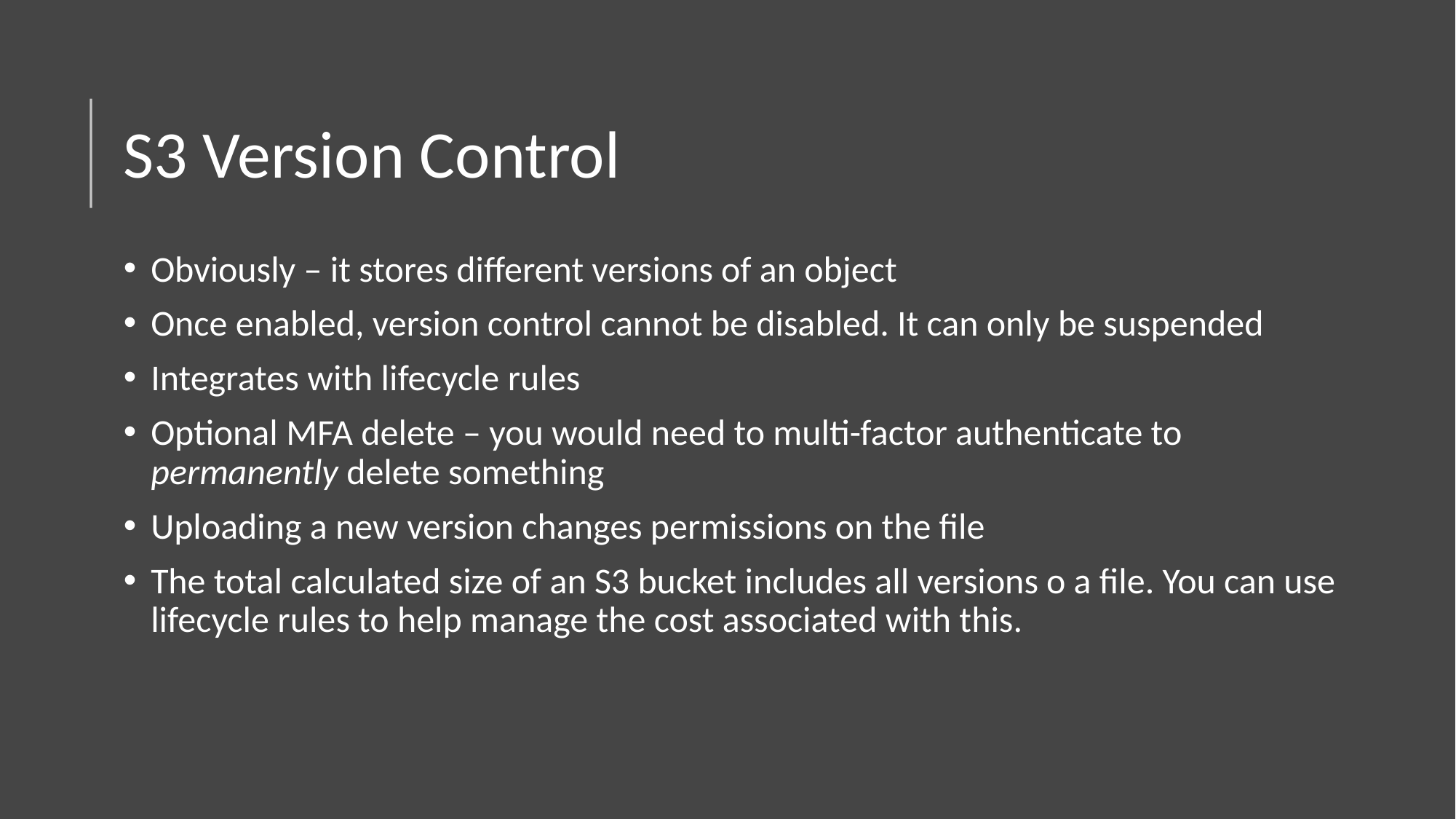

# S3 Version Control
Obviously – it stores different versions of an object
Once enabled, version control cannot be disabled. It can only be suspended
Integrates with lifecycle rules
Optional MFA delete – you would need to multi-factor authenticate to permanently delete something
Uploading a new version changes permissions on the file
The total calculated size of an S3 bucket includes all versions o a file. You can use lifecycle rules to help manage the cost associated with this.